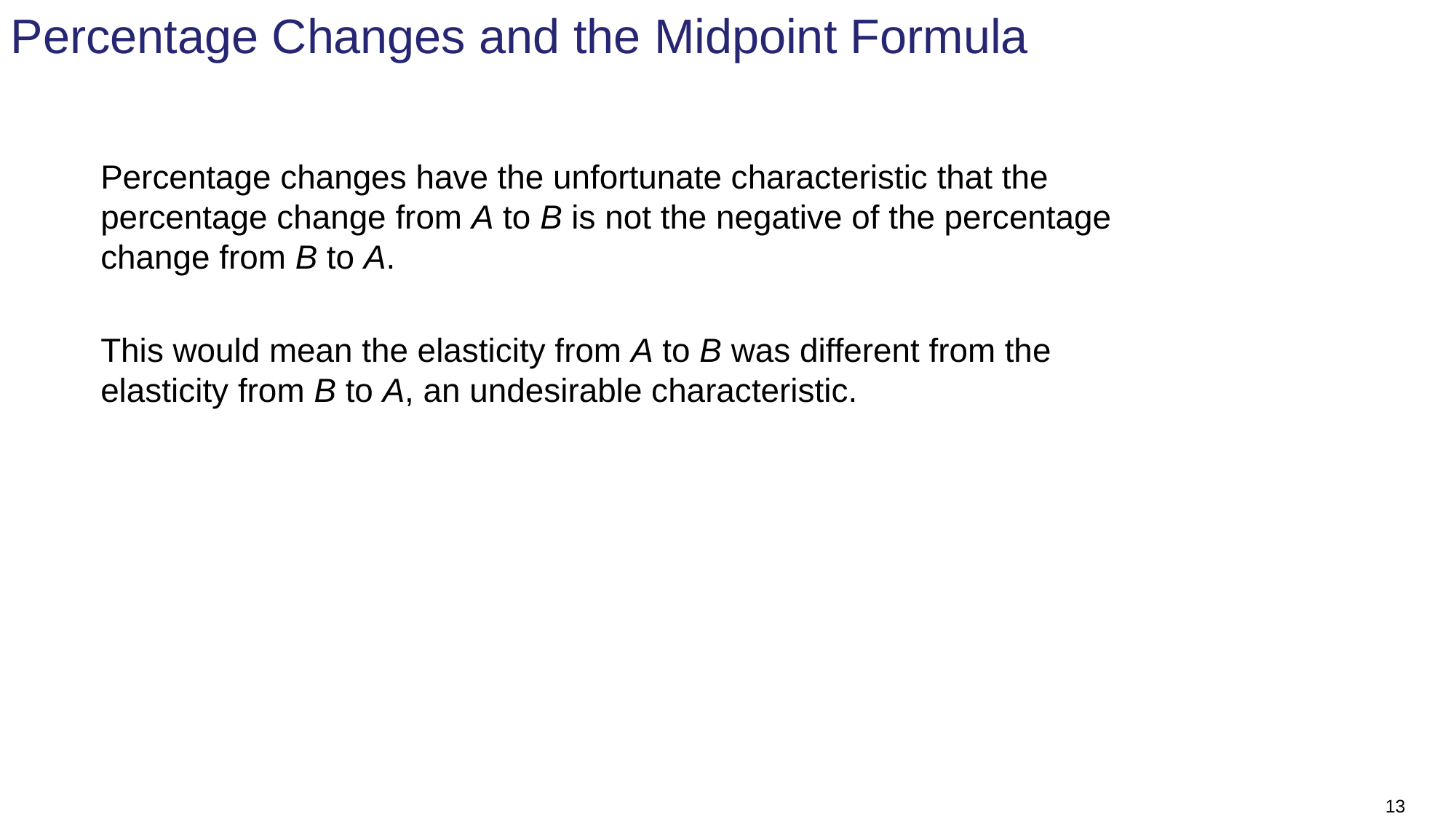

# Percentage Changes and the Midpoint Formula
Percentage changes have the unfortunate characteristic that the percentage change from A to B is not the negative of the percentage change from B to A.

This would mean the elasticity from A to B was different from the elasticity from B to A, an undesirable characteristic.